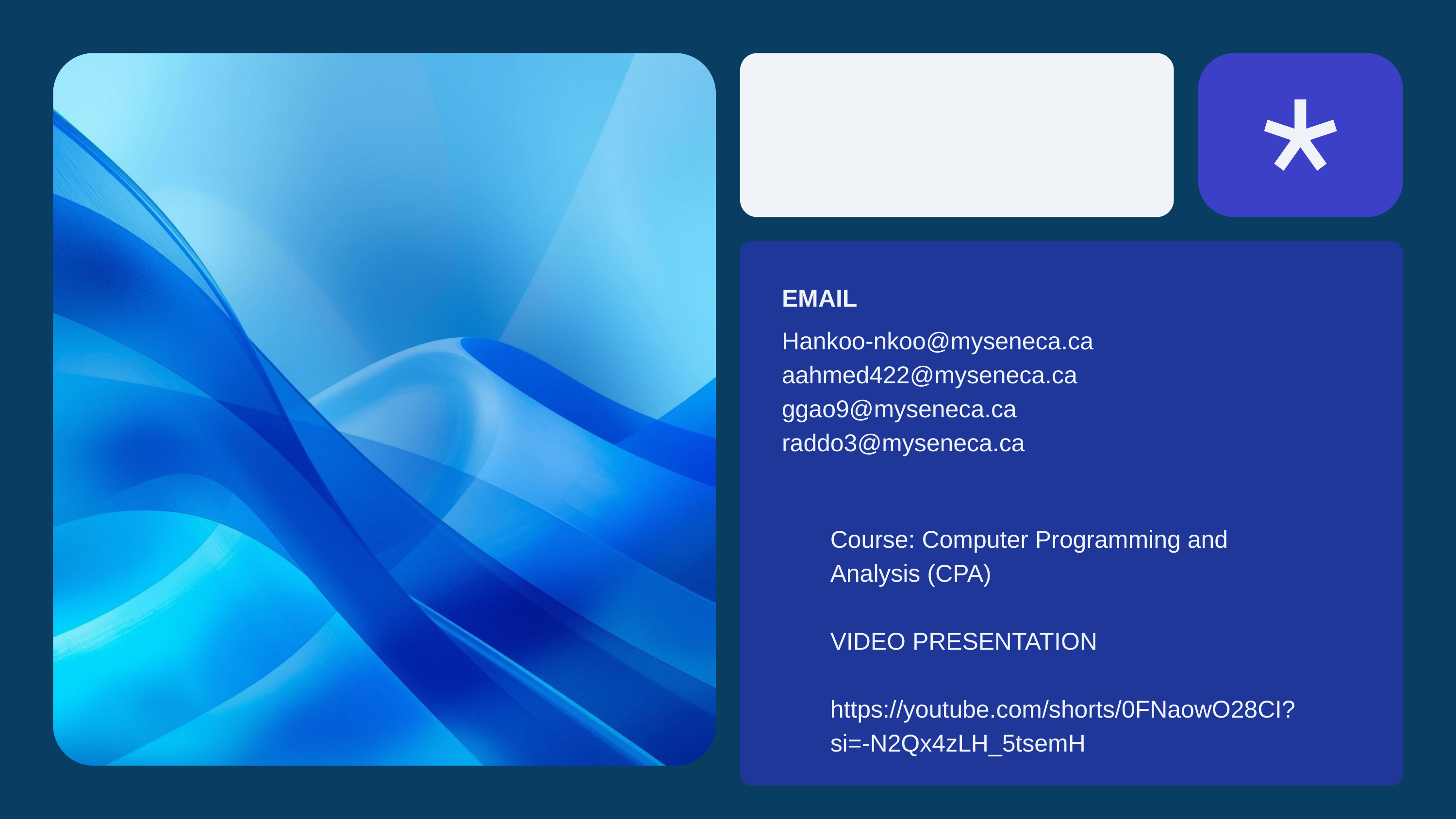

EMAIL
Hankoo-nkoo@myseneca.ca
aahmed422@myseneca.ca
ggao9@myseneca.ca
raddo3@myseneca.ca

Course: Computer Programming and Analysis (CPA)

VIDEO PRESENTATION

https://youtube.com/shorts/0FNaowO28CI?si=-N2Qx4zLH_5tsemH